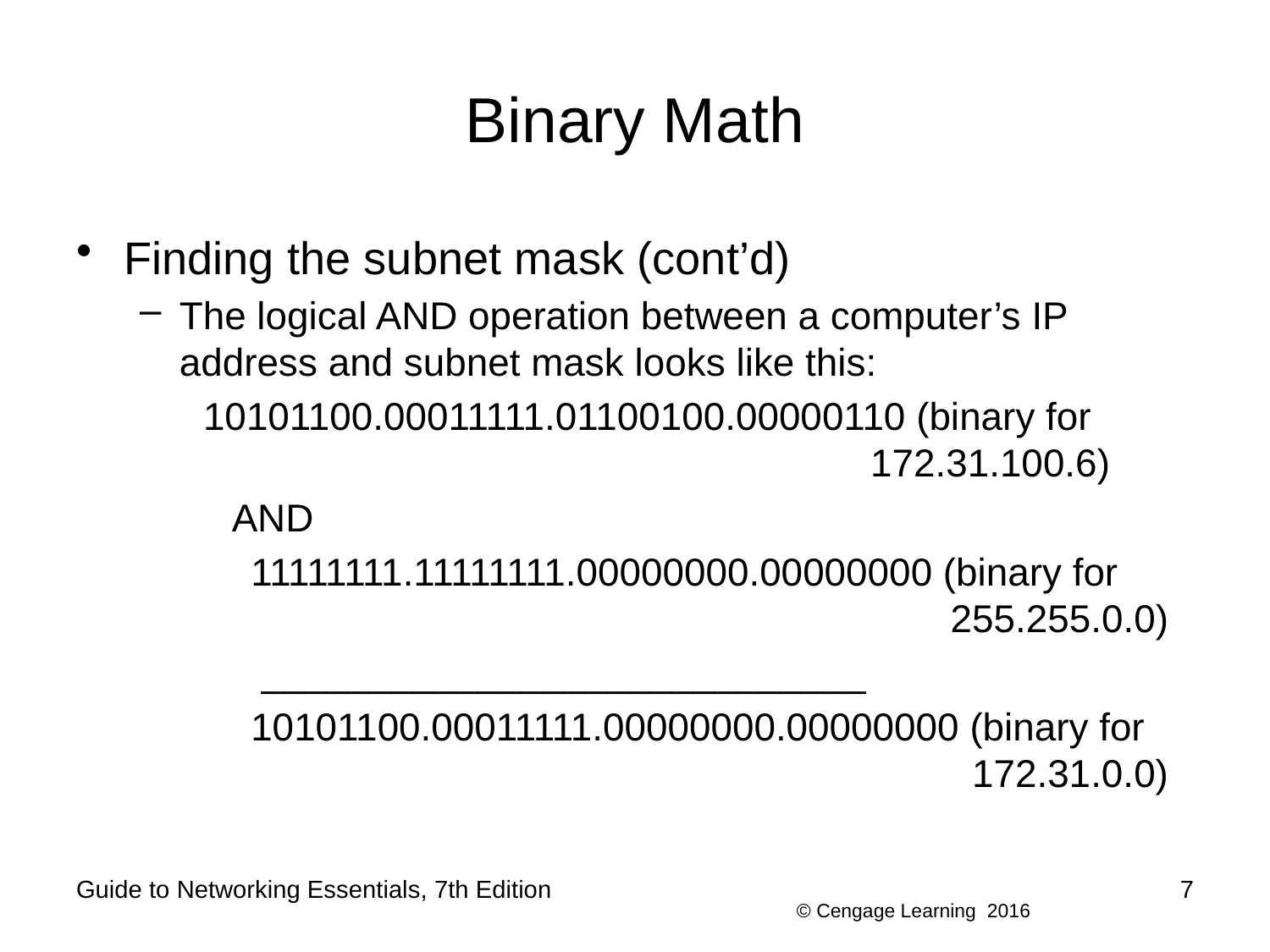

# Binary Math
Finding the subnet mask (cont’d)
The logical AND operation between a computer’s IP address and subnet mask looks like this:
	10101100.00011111.01100100.00000110 (binary for     						   172.31.100.6)
	          AND
		11111111.11111111.00000000.00000000 (binary for  						      255.255.0.0)
		 ____________________________
		10101100.00011111.00000000.00000000 (binary for 						        172.31.0.0)

Guide to Networking Essentials, 7th Edition
7